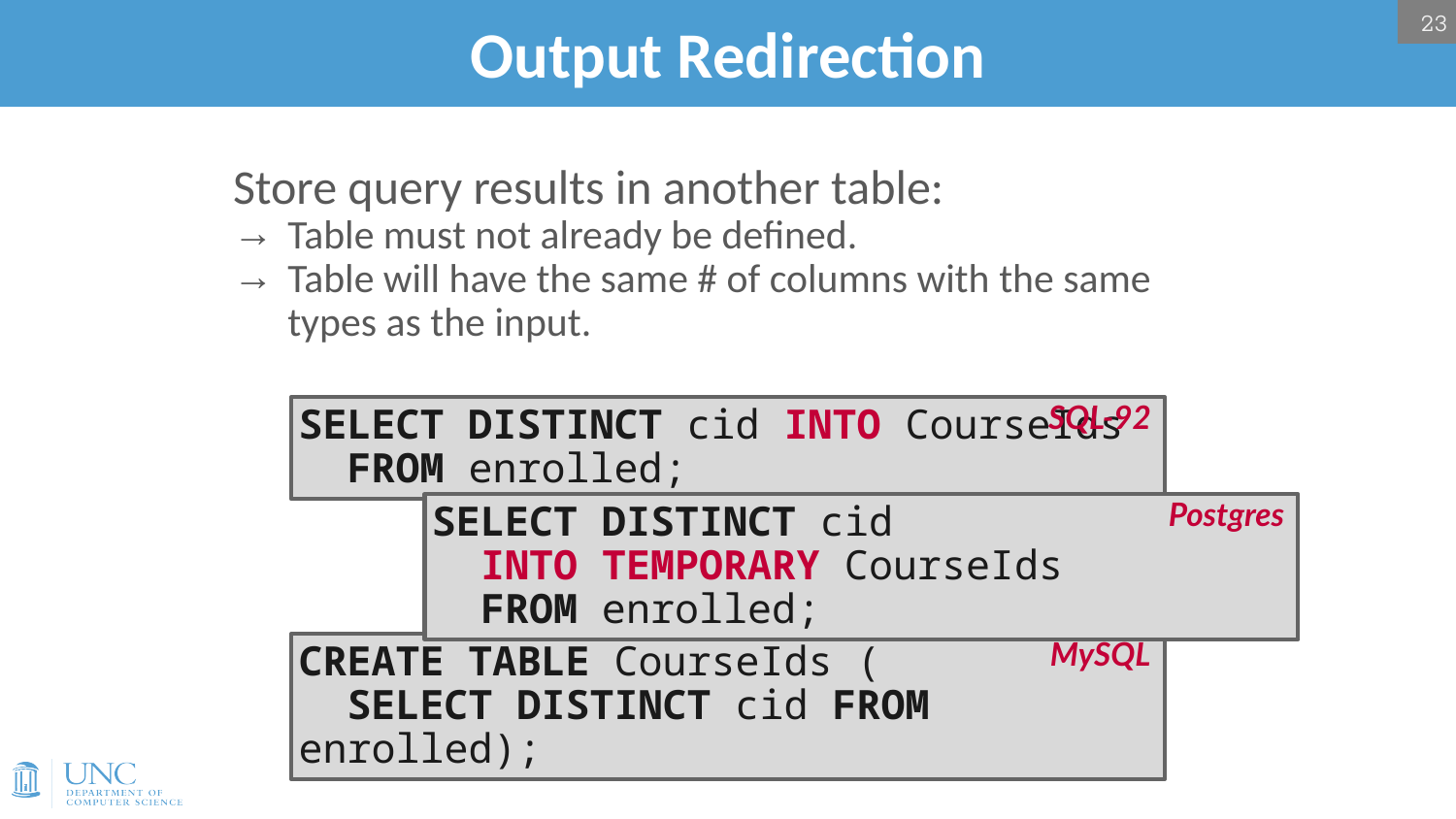

23
# Output Redirection
Store query results in another table:
Table must not already be defined.
Table will have the same # of columns with the same types as the input.

SELECT DISTINCT cid INTO CourseIds
  FROM enrolled;
SQL-92
SELECT DISTINCT cid
  INTO TEMPORARY CourseIds
  FROM enrolled;
Postgres
CREATE TABLE CourseIds (
  SELECT DISTINCT cid FROM enrolled);
MySQL